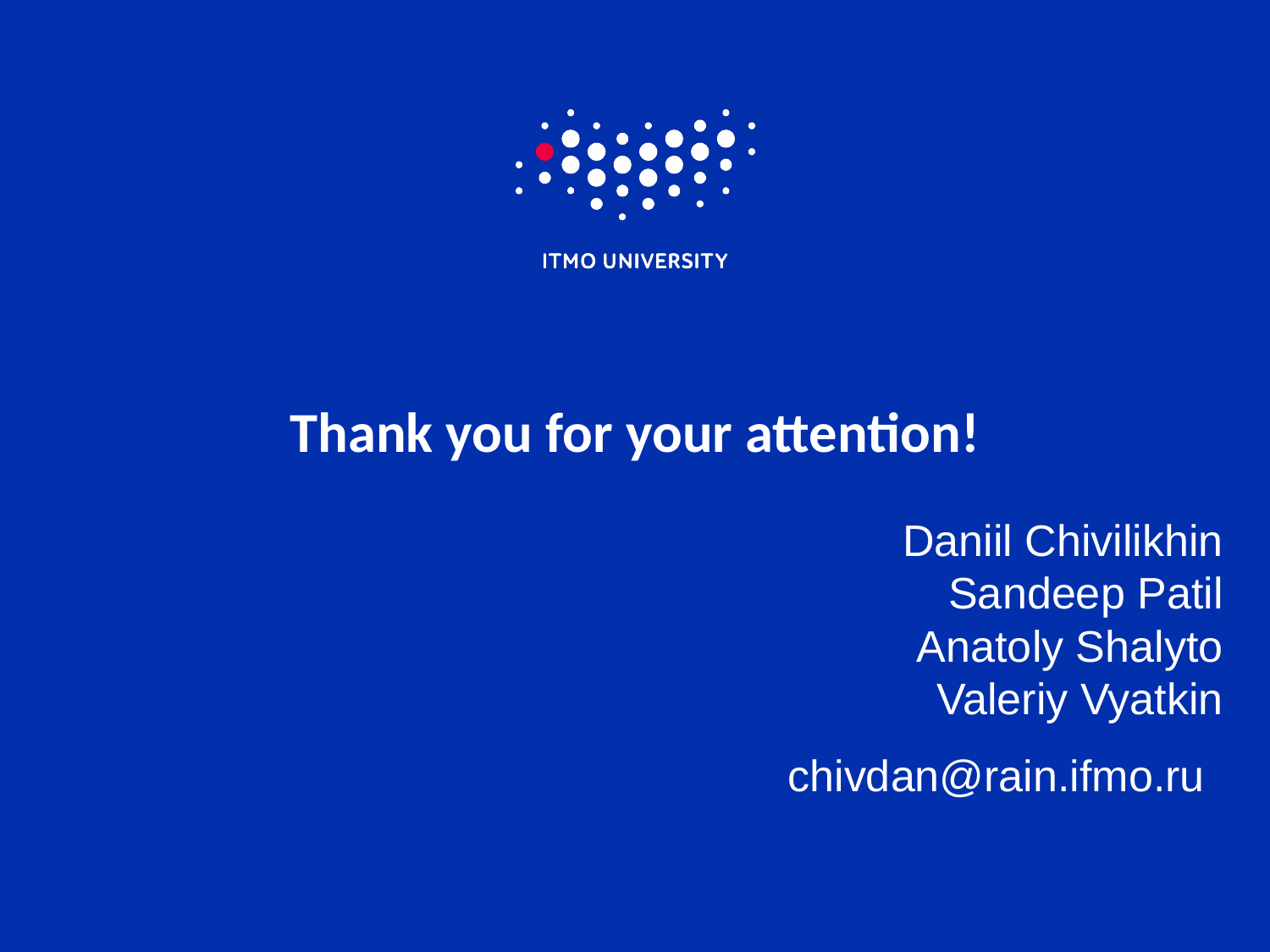

# Thank you for your attention!
Daniil Chivilikhin
Sandeep Patil
Anatoly Shalyto
Valeriy Vyatkin
chivdan@rain.ifmo.ru